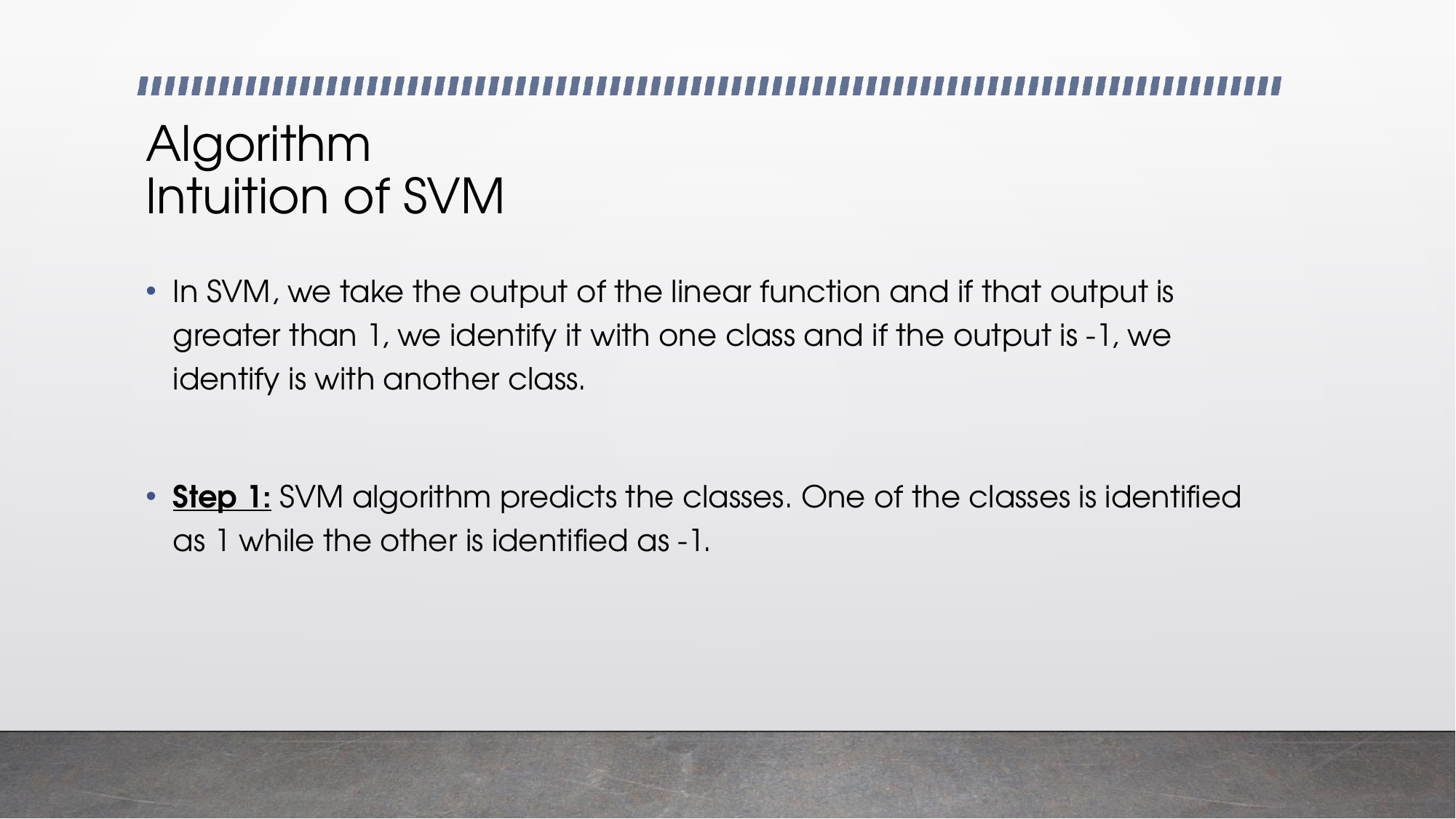

# Algorithm Intuition of SVM
In SVM, we take the output of the linear function and if that output is greater than 1, we identify it with one class and if the output is -1, we identify is with another class.

Step 1: SVM algorithm predicts the classes. One of the classes is identified as 1 while the other is identified as -1.